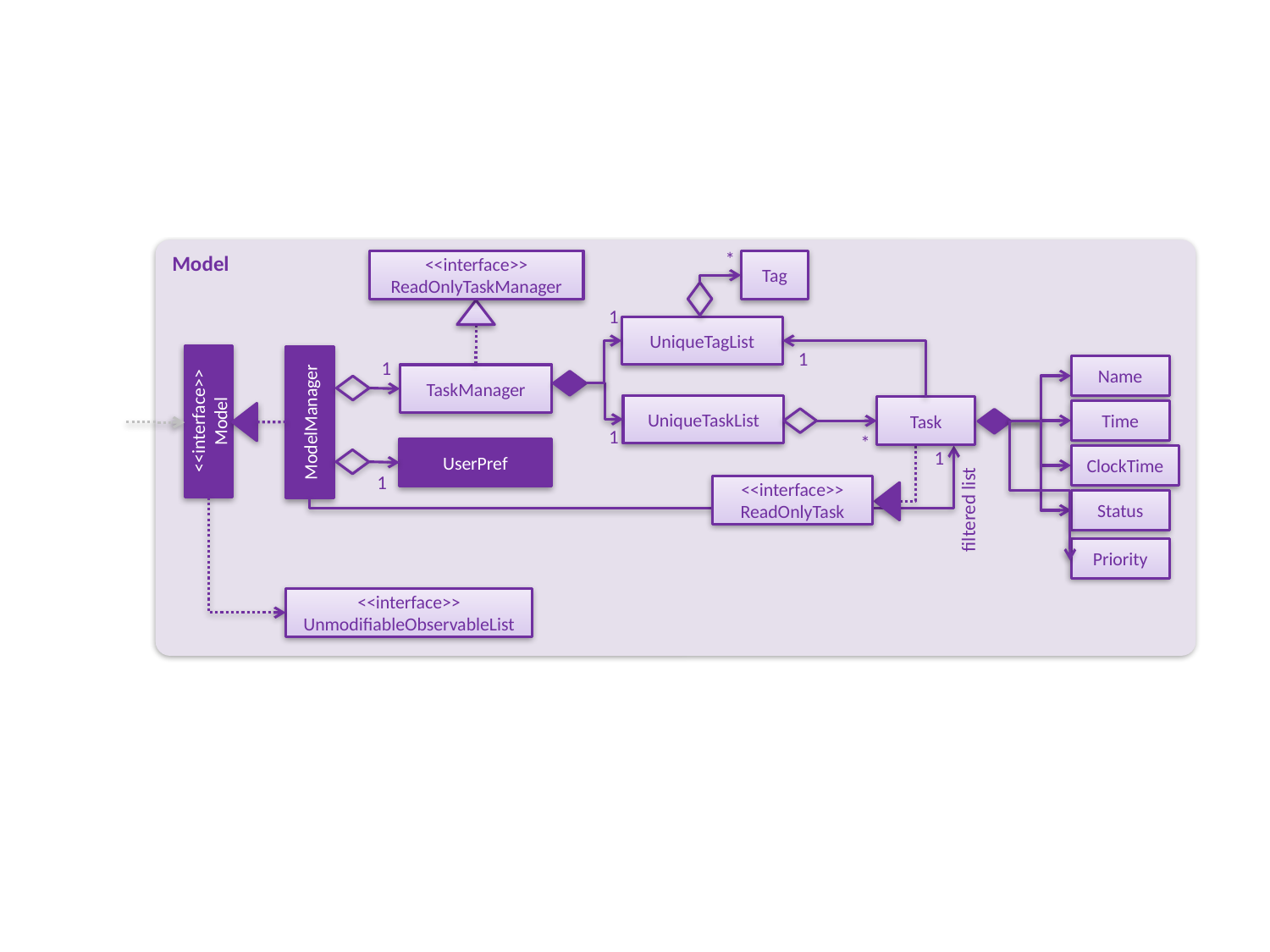

Model
*
<<interface>>
ReadOnlyTaskManager
Tag

1
UniqueTagList
1
1
Name
TaskManager

UniqueTaskList
Task
<<interface>>
Model
ModelManager
Time

1
*
UserPref
1
ClockTime

1
<<interface>>
ReadOnlyTask

Status
filtered list
Priority
<<interface>>
UnmodifiableObservableList